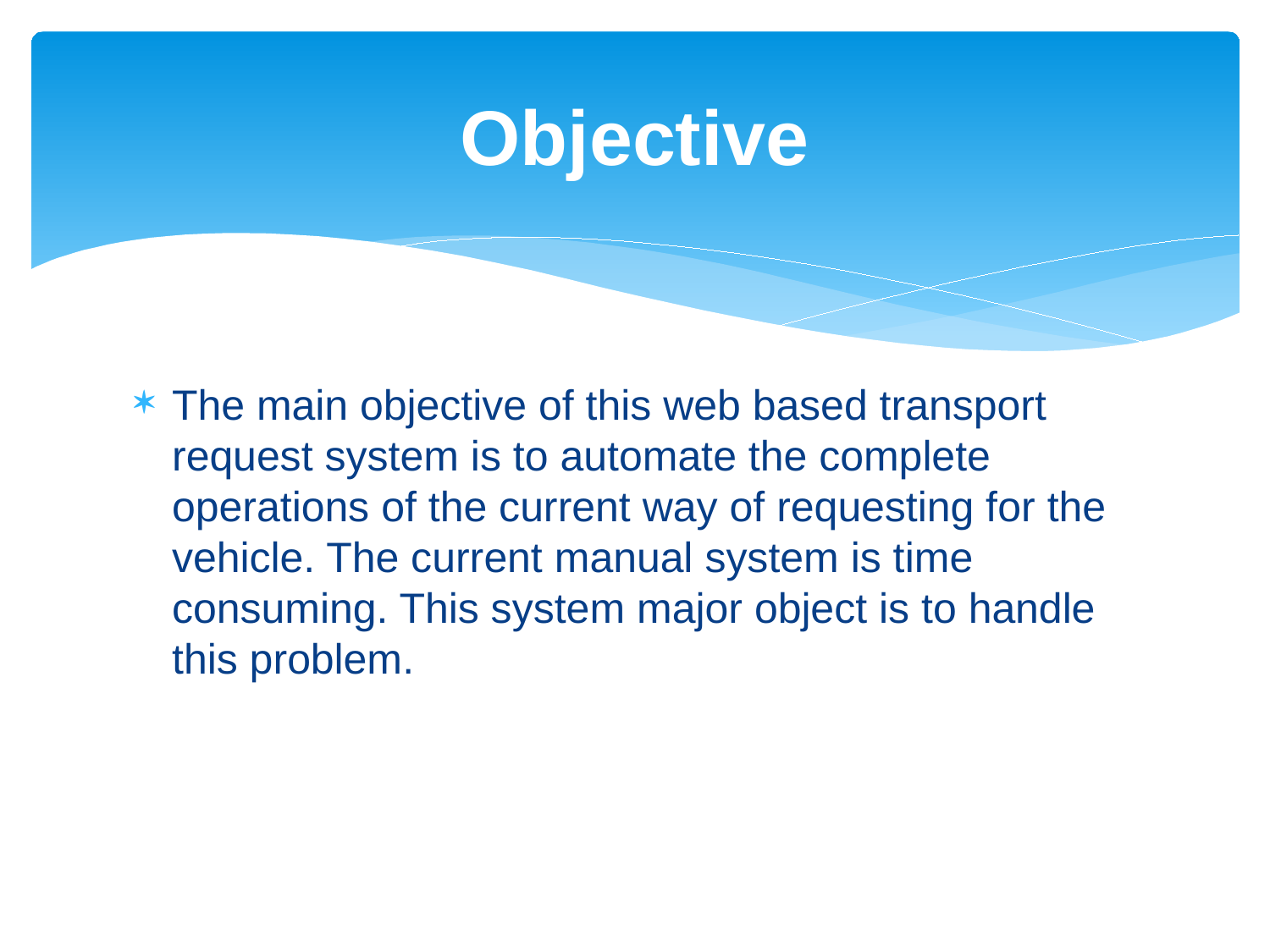

# Objective
The main objective of this web based transport request system is to automate the complete operations of the current way of requesting for the vehicle. The current manual system is time consuming. This system major object is to handle this problem.